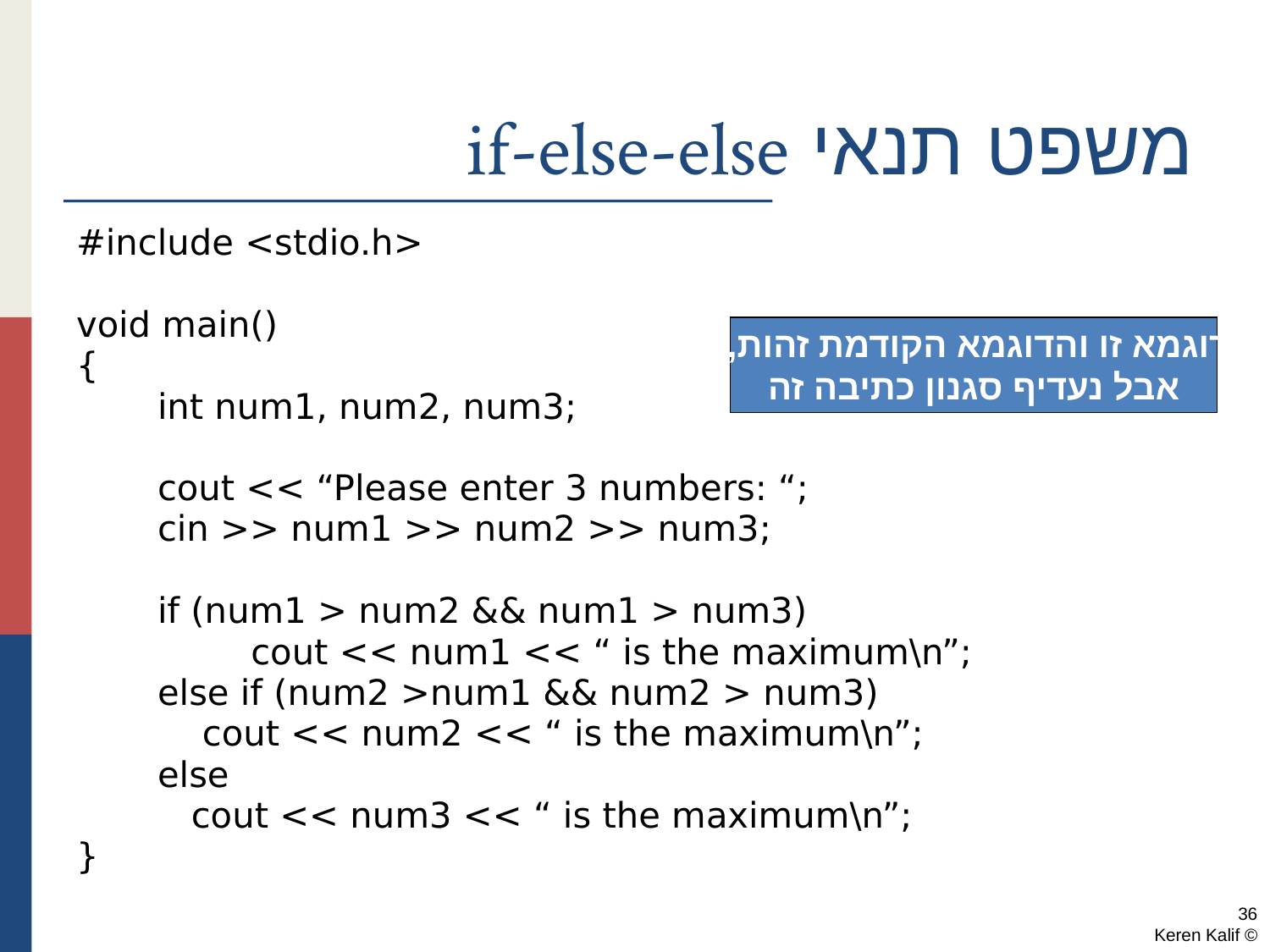

# משפט תנאי if-else-else

#include <stdio.h>

void main()
{
	   int num1, num2, num3;

	   cout << “Please enter 3 numbers: “;
	   cin >> num1 >> num2 >> num3;

	   if (num1 > num2 && num1 > num3)
		cout << num1 << “ is the maximum\n”;
	   else if (num2 >num1 && num2 > num3)
	       cout << num2 << “ is the maximum\n”;
	   else
	      cout << num3 << “ is the maximum\n”;
}

דוגמא זו והדוגמא הקודמת זהות,
אבל נעדיף סגנון כתיבה זה